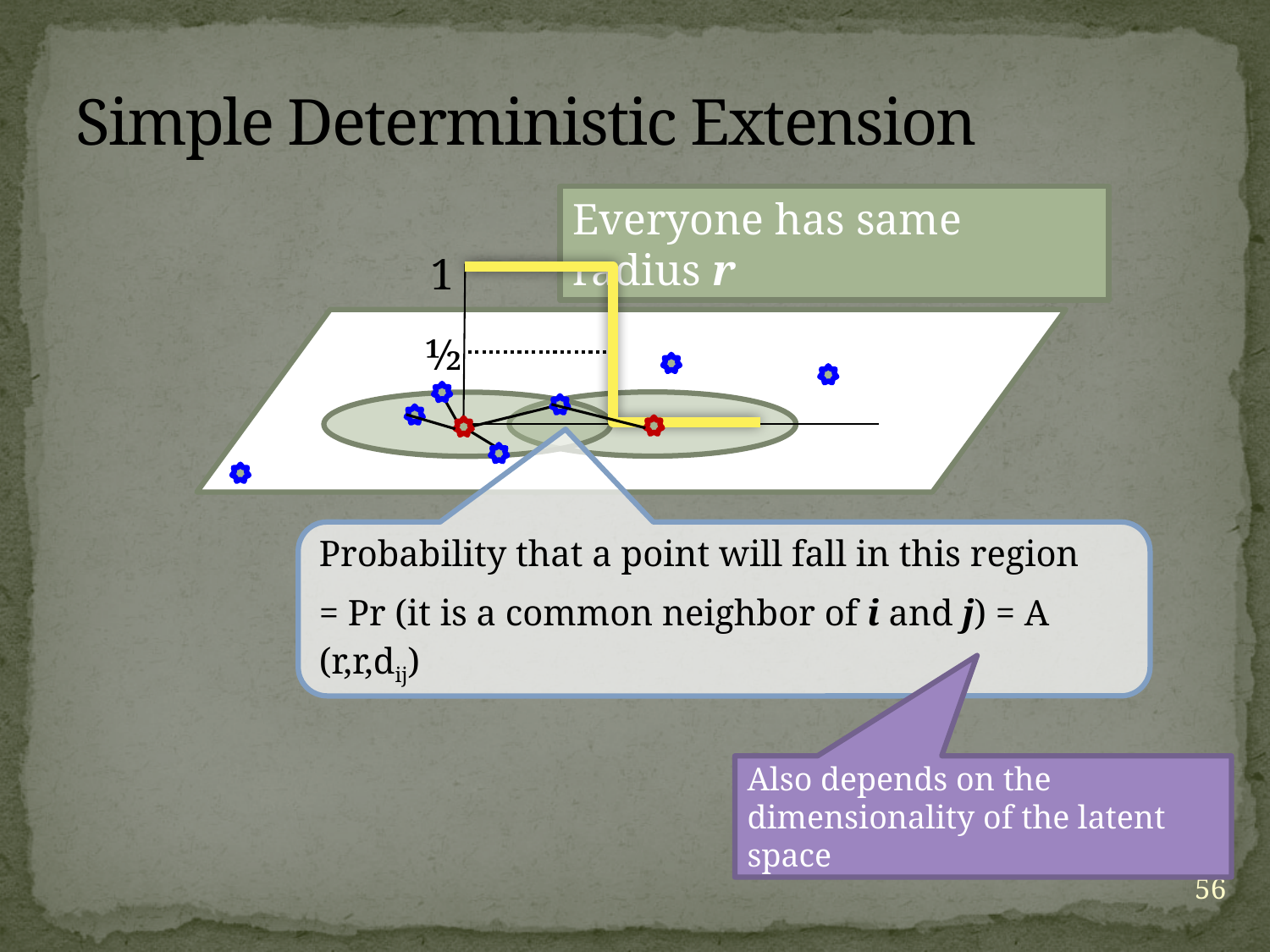

# Simple Deterministic Extension
Everyone has same radius r

1

½

Probability that a point will fall in this region

= Pr (it is a common neighbor of i and j) = A (r,r,dij)
Also depends on the dimensionality of the latent space
56